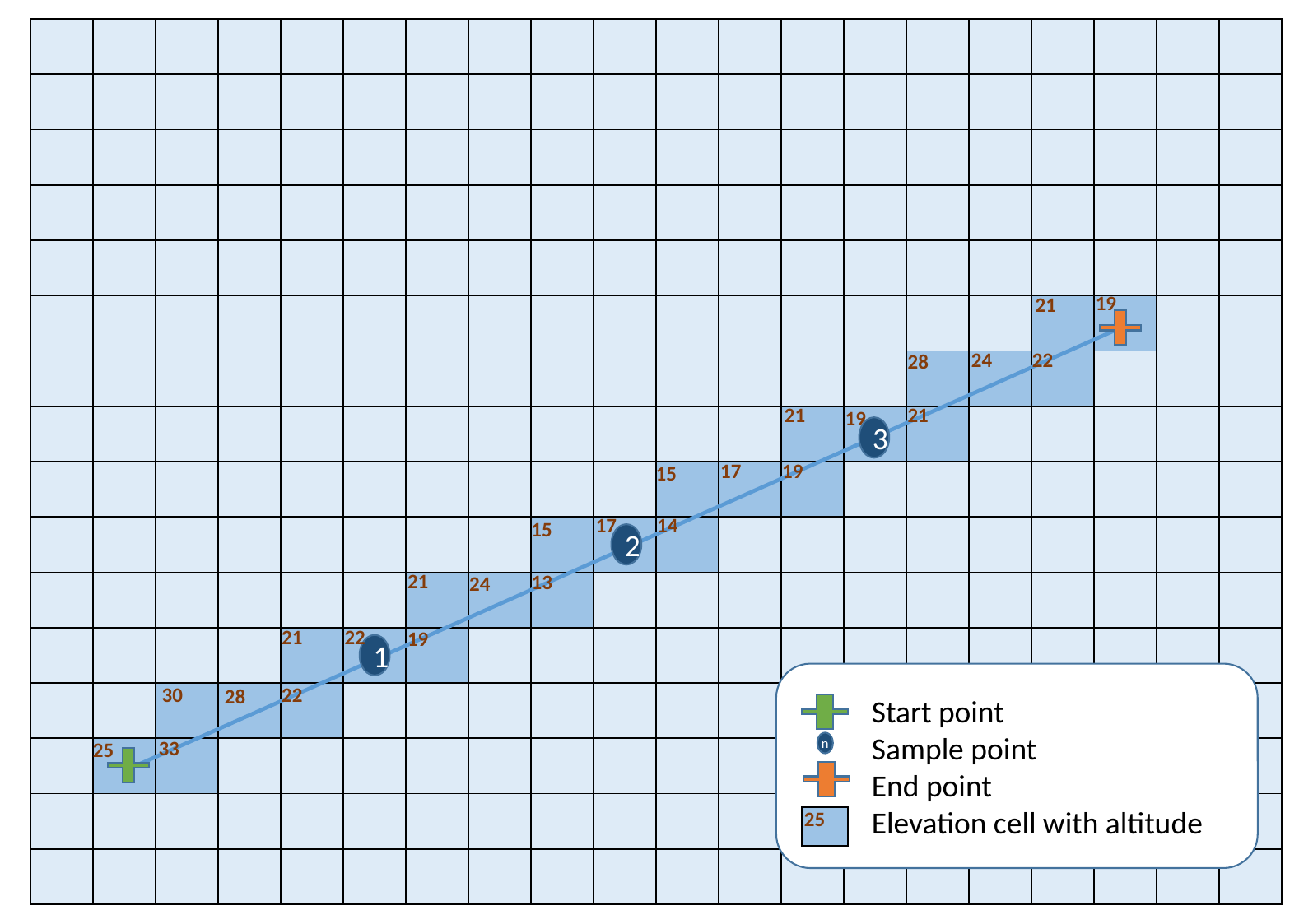

|  |  |  |  |  |  |  |  |  |  |  |  |  |  |  |  |  |  |  |  |
| --- | --- | --- | --- | --- | --- | --- | --- | --- | --- | --- | --- | --- | --- | --- | --- | --- | --- | --- | --- |
|  |  |  |  |  |  |  |  |  |  |  |  |  |  |  |  |  |  |  |  |
|  |  |  |  |  |  |  |  |  |  |  |  |  |  |  |  |  |  |  |  |
|  |  |  |  |  |  |  |  |  |  |  |  |  |  |  |  |  |  |  |  |
|  |  |  |  |  |  |  |  |  |  |  |  |  |  |  |  |  |  |  |  |
|  |  |  |  |  |  |  |  |  |  |  |  |  |  |  |  |  |  |  |  |
|  |  |  |  |  |  |  |  |  |  |  |  |  |  |  |  |  |  |  |  |
|  |  |  |  |  |  |  |  |  |  |  |  |  |  |  |  |  |  |  |  |
|  |  |  |  |  |  |  |  |  |  |  |  |  |  |  |  |  |  |  |  |
|  |  |  |  |  |  |  |  |  |  |  |  |  |  |  |  |  |  |  |  |
|  |  |  |  |  |  |  |  |  |  |  |  |  |  |  |  |  |  |  |  |
|  |  |  |  |  |  |  |  |  |  |  |  |  |  |  |  |  |  |  |  |
|  |  |  |  |  |  |  |  |  |  |  |  |  |  |  |  |  |  |  |  |
|  |  |  |  |  |  |  |  |  |  |  |  |  |  |  |  |  |  |  |  |
|  |  |  |  |  |  |  |  |  |  |  |  |  |  |  |  |  |  |  |  |
|  |  |  |  |  |  |  |  |  |  |  |  |  |  |  |  |  |  |  |  |
19
21

22
24
28
21
21
19
3
17
19
15
17
14
15
2
21
13
24
21
22
19
1
22
30
28
33
25

Start point
Sample point
End point
Elevation cell with altitude

n

25